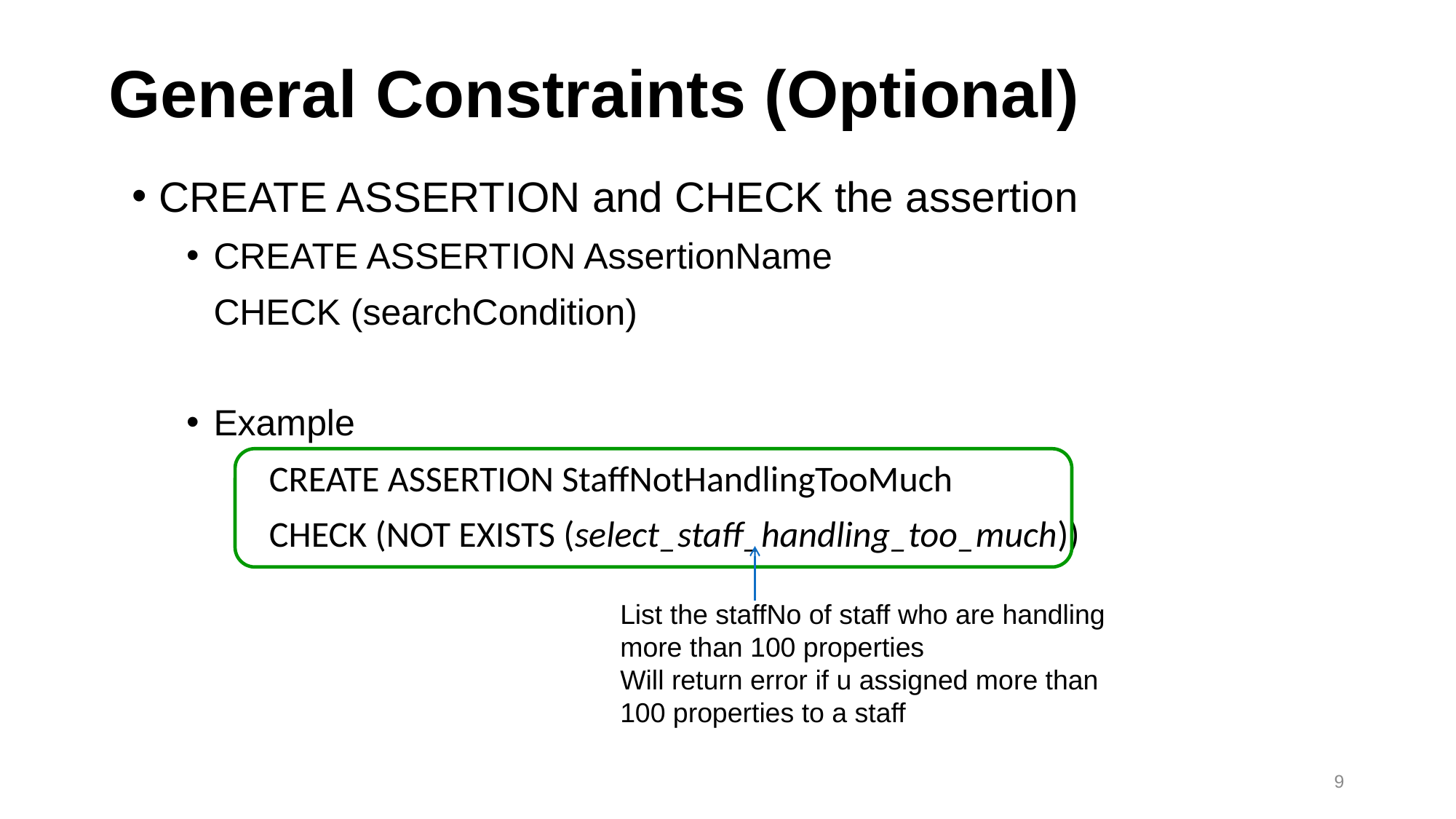

General Constraints (Optional)
CREATE ASSERTION and CHECK the assertion
CREATE ASSERTION AssertionName
	CHECK (searchCondition)

Example
	CREATE ASSERTION StaffNotHandlingTooMuch
	CHECK (NOT EXISTS (select_staff_handling_too_much))

List the staffNo of staff who are handling more than 100 properties
Will return error if u assigned more than 100 properties to a staff
9